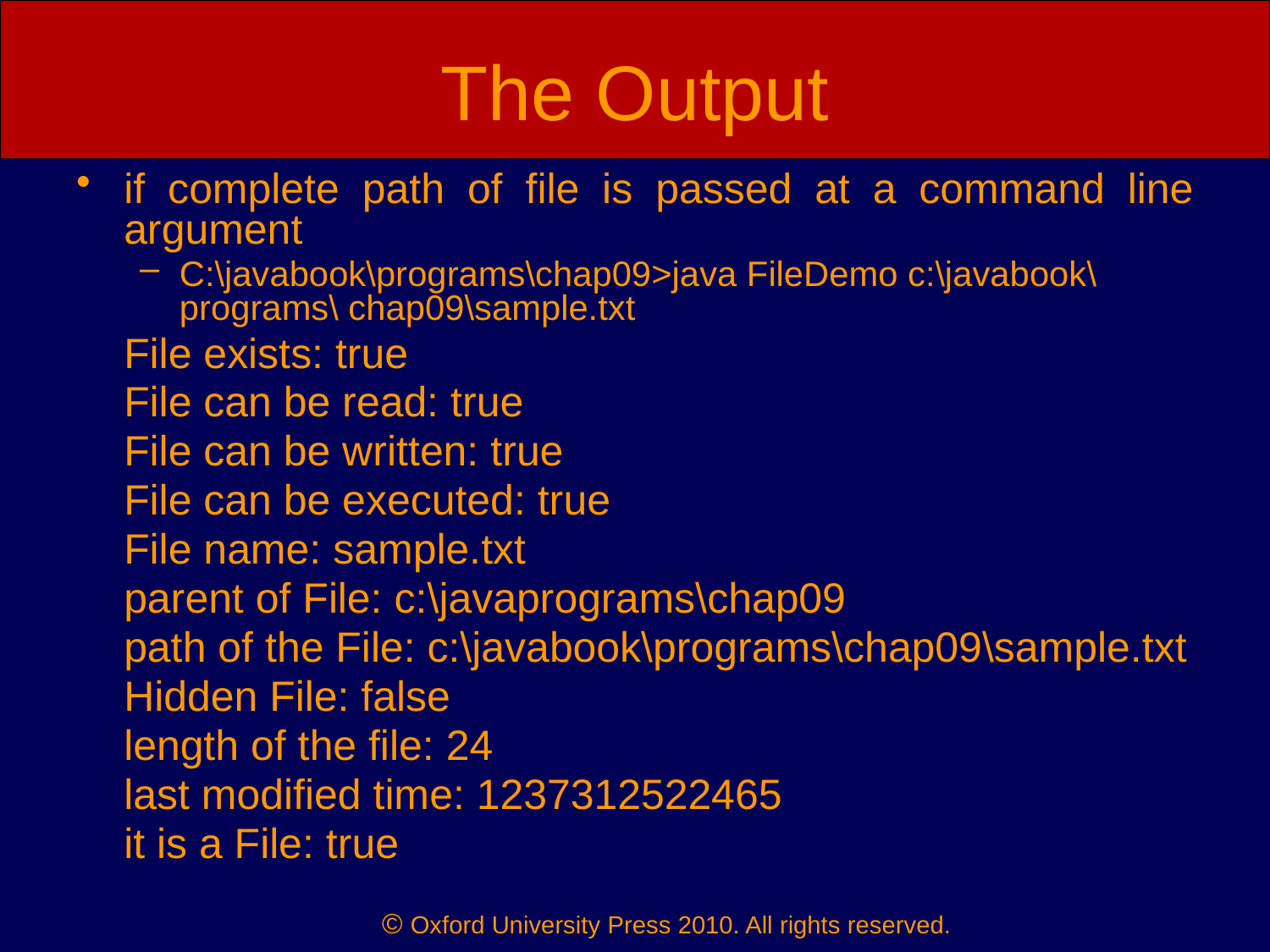

# The Output
if complete path of file is passed at a command line argument
C:\javabook\programs\chap09>java FileDemo c:\javabook\ programs\ chap09\sample.txt
	File exists: true
	File can be read: true
	File can be written: true
	File can be executed: true
	File name: sample.txt
	parent of File: c:\javaprograms\chap09
	path of the File: c:\javabook\programs\chap09\sample.txt
	Hidden File: false
	length of the file: 24
	last modified time: 1237312522465
	it is a File: true